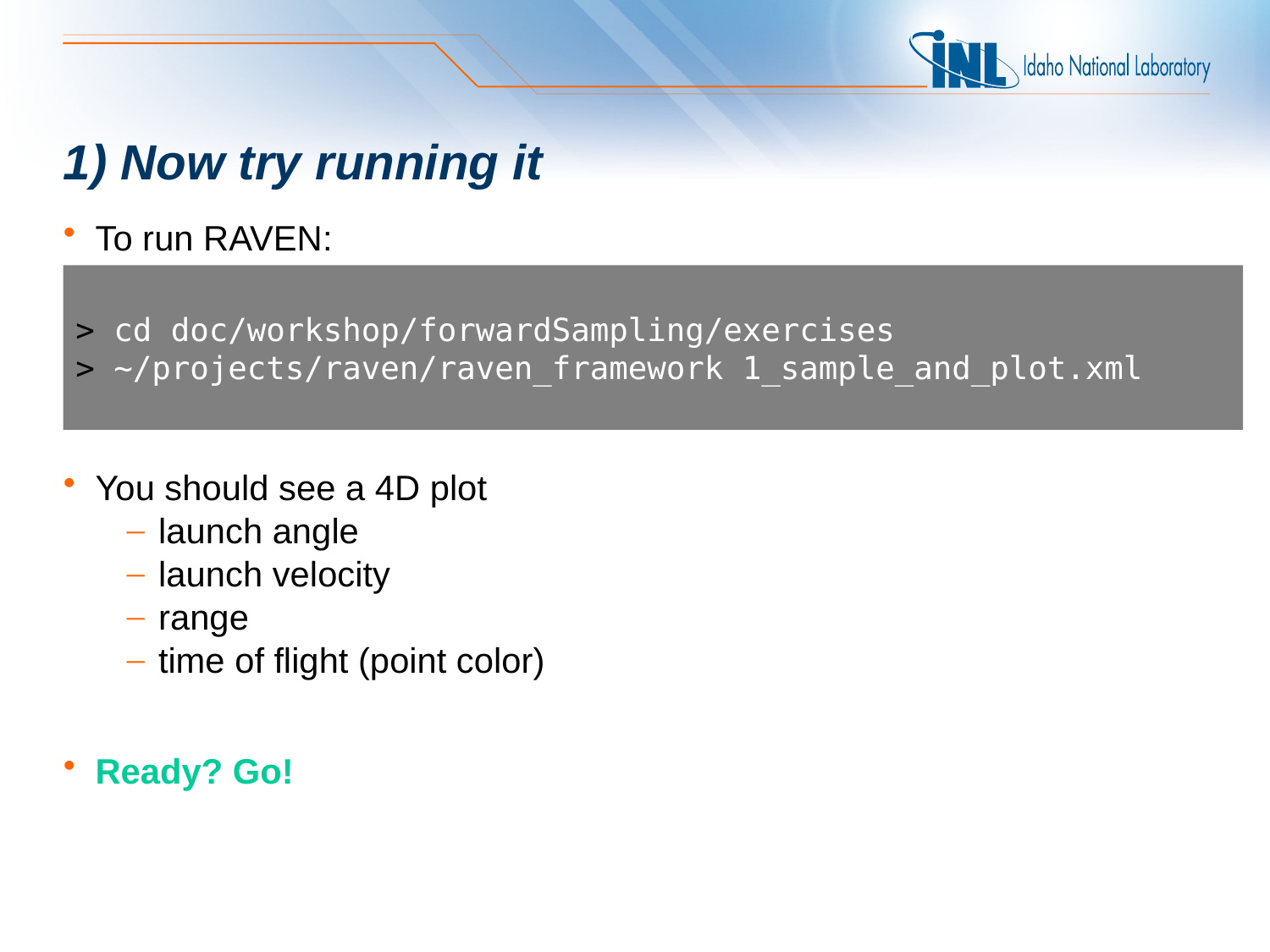

# 1) Now try running it
To run RAVEN:

You should see a 4D plot
launch angle
launch velocity
range
time of flight (point color)

Ready? Go!

> cd doc/workshop/forwardSampling/exercises
> ~/projects/raven/raven_framework 1_sample_and_plot.xml